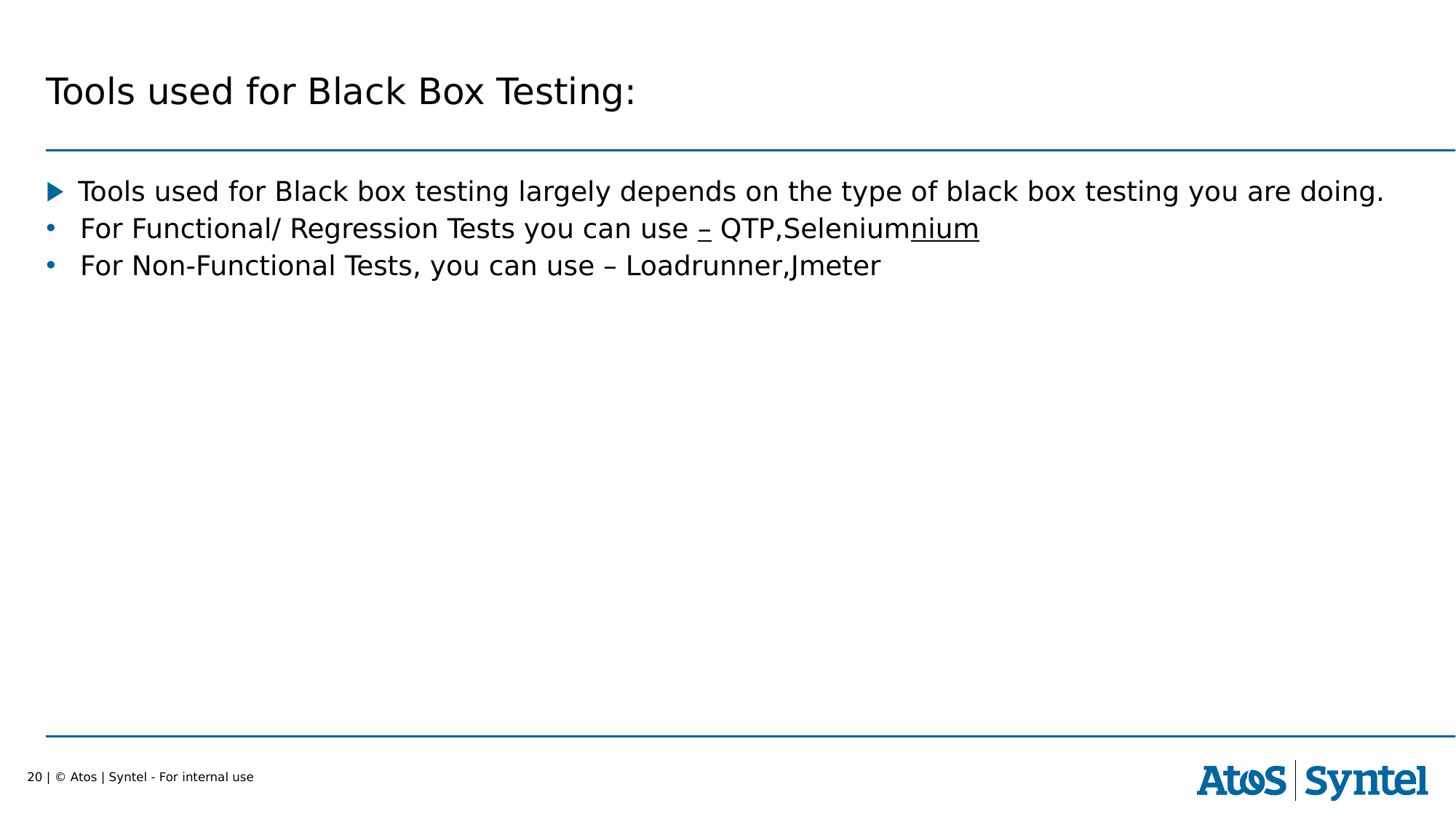

Tools used for Black Box Testing:

Tools used for Black box testing largely depends on the type of black box testing you are doing.
For Functional/ Regression Tests you can use – QTP,Seleniumnium
For Non-Functional Tests, you can use – Loadrunner,Jmeter